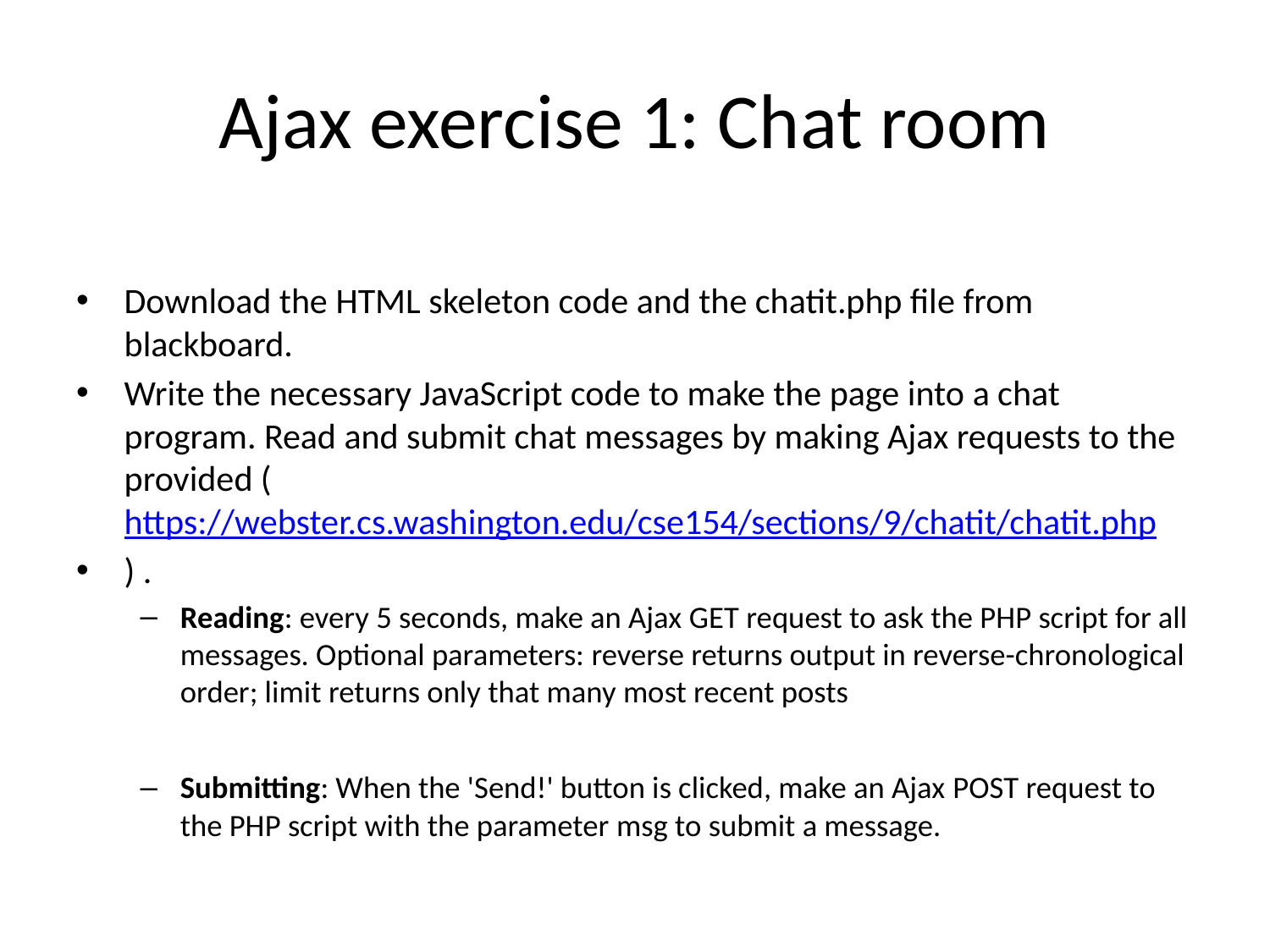

# Ajax exercise 1: Chat room

Download the HTML skeleton code and the chatit.php file from blackboard.
Write the necessary JavaScript code to make the page into a chat program. Read and submit chat messages by making Ajax requests to the provided (https://webster.cs.washington.edu/cse154/sections/9/chatit/chatit.php
) .
Reading: every 5 seconds, make an Ajax GET request to ask the PHP script for all messages. Optional parameters: reverse returns output in reverse-chronological order; limit returns only that many most recent posts

Submitting: When the 'Send!' button is clicked, make an Ajax POST request to the PHP script with the parameter msg to submit a message.